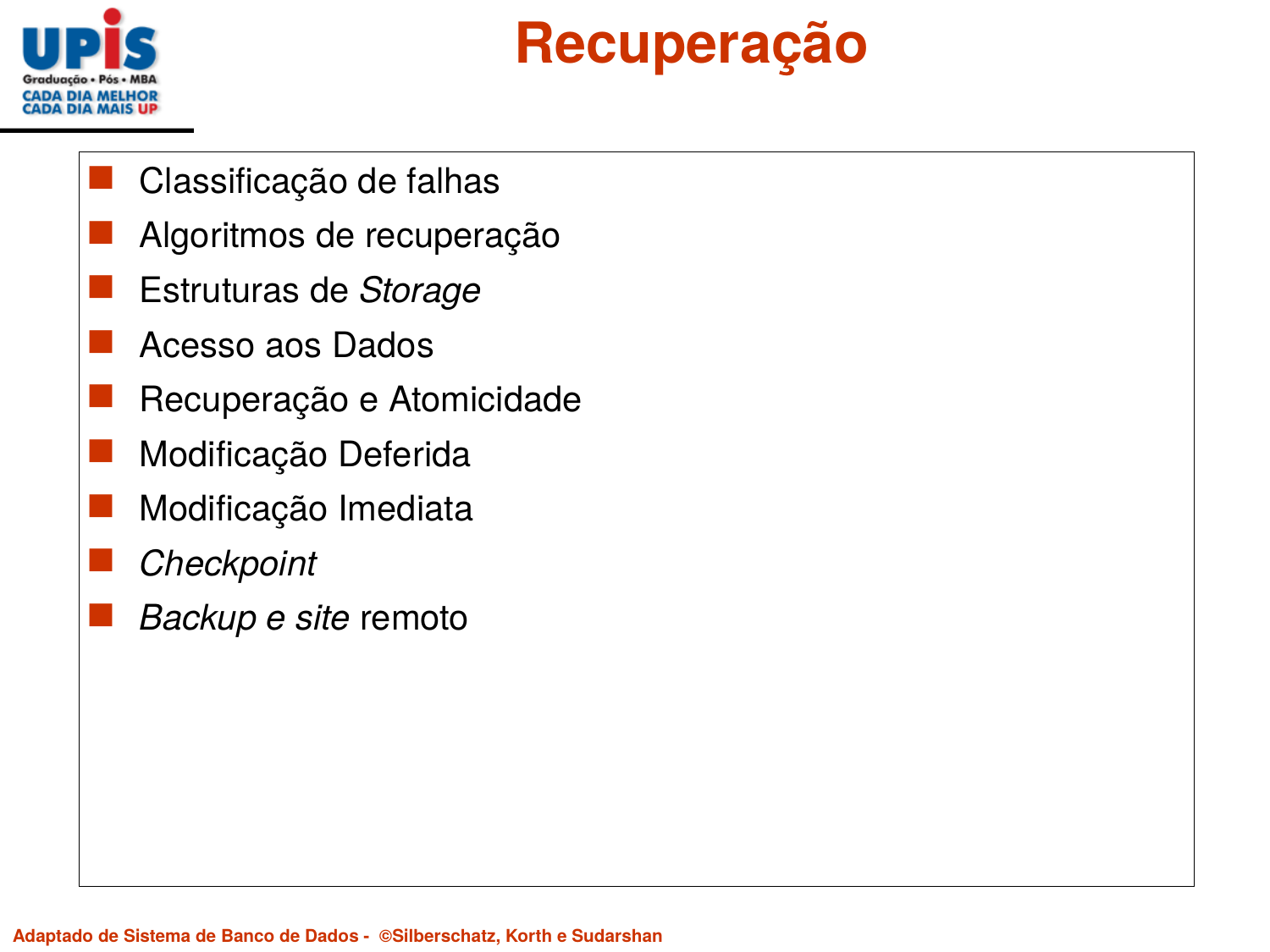

# Recuperação
Classificação de falhas
Algoritmos de recuperação
Estruturas de Storage
Acesso aos Dados
Recuperação e Atomicidade
Modificação Deferida
Modificação Imediata
Checkpoint
Backup e site remoto